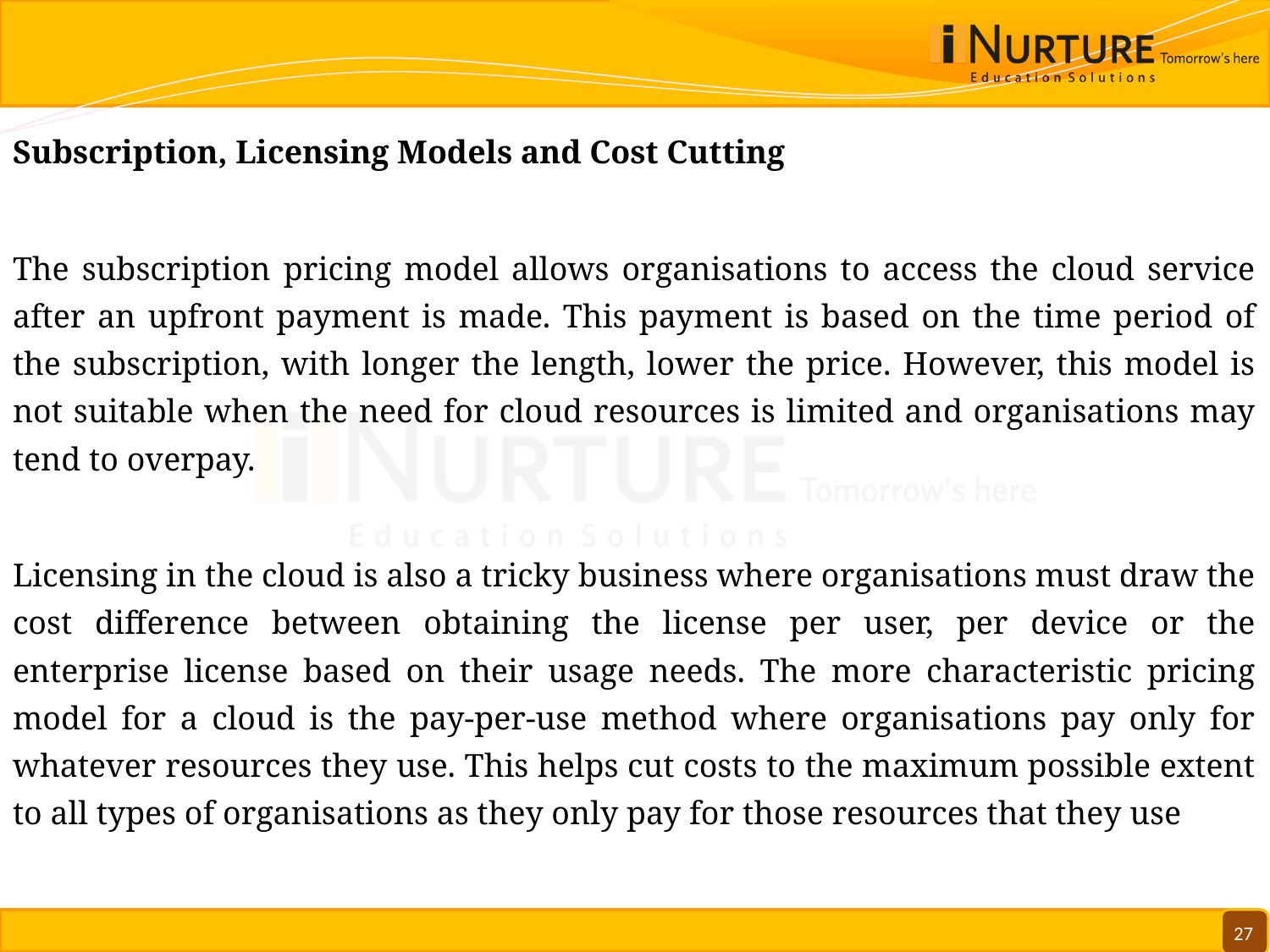

#
Subscription, Licensing Models and Cost Cutting

The subscription pricing model allows organisations to access the cloud service after an upfront payment is made. This payment is based on the time period of the subscription, with longer the length, lower the price. However, this model is not suitable when the need for cloud resources is limited and organisations may tend to overpay.

Licensing in the cloud is also a tricky business where organisations must draw the cost difference between obtaining the license per user, per device or the enterprise license based on their usage needs. The more characteristic pricing model for a cloud is the pay-per-use method where organisations pay only for whatever resources they use. This helps cut costs to the maximum possible extent to all types of organisations as they only pay for those resources that they use
27